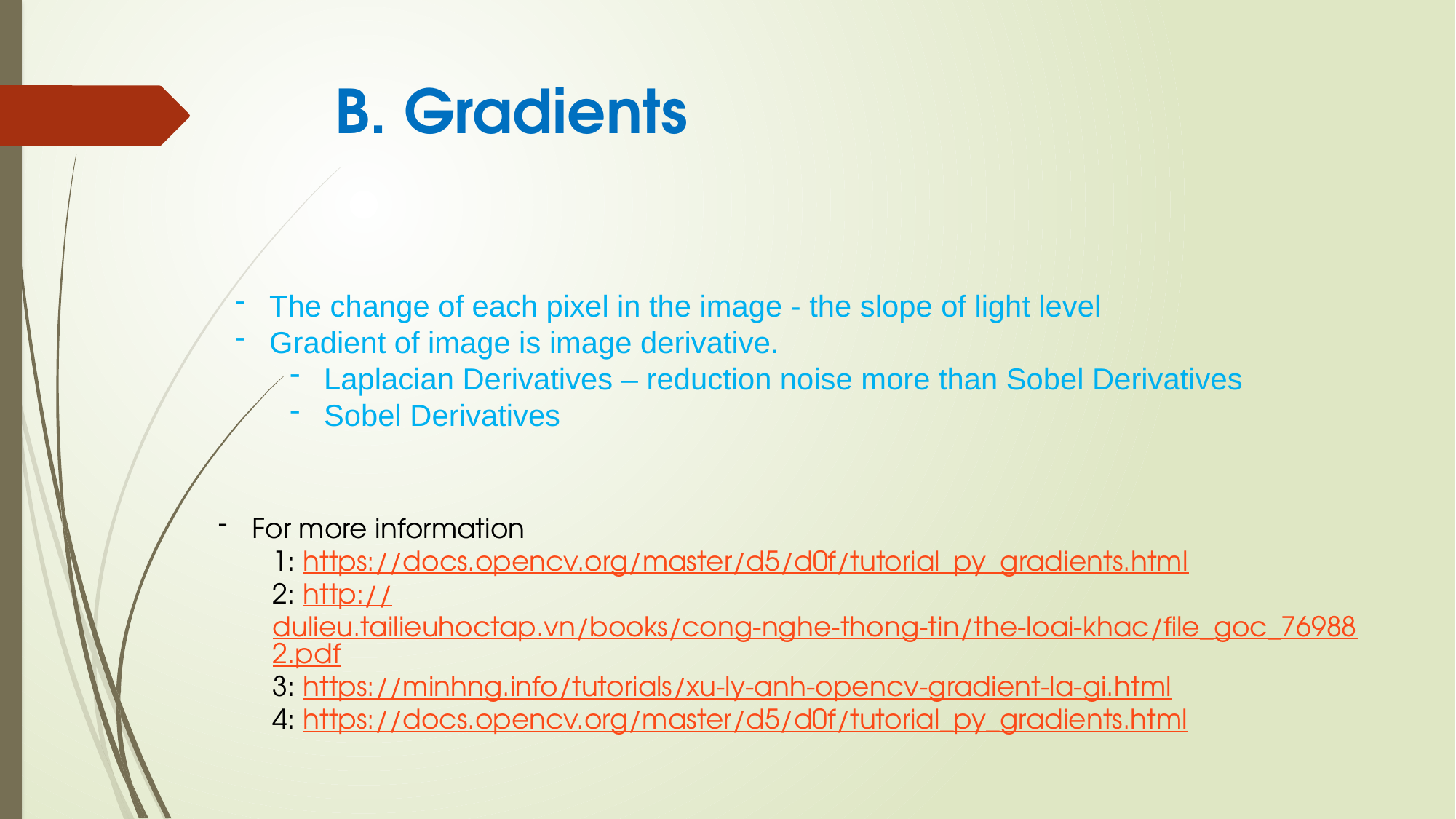

B. Gradients
The change of each pixel in the image - the slope of light level
Gradient of image is image derivative.
Laplacian Derivatives – reduction noise more than Sobel Derivatives
Sobel Derivatives

For more information
1: https://docs.opencv.org/master/d5/d0f/tutorial_py_gradients.html
2: http://dulieu.tailieuhoctap.vn/books/cong-nghe-thong-tin/the-loai-khac/file_goc_769882.pdf
3: https://minhng.info/tutorials/xu-ly-anh-opencv-gradient-la-gi.html
4: https://docs.opencv.org/master/d5/d0f/tutorial_py_gradients.html